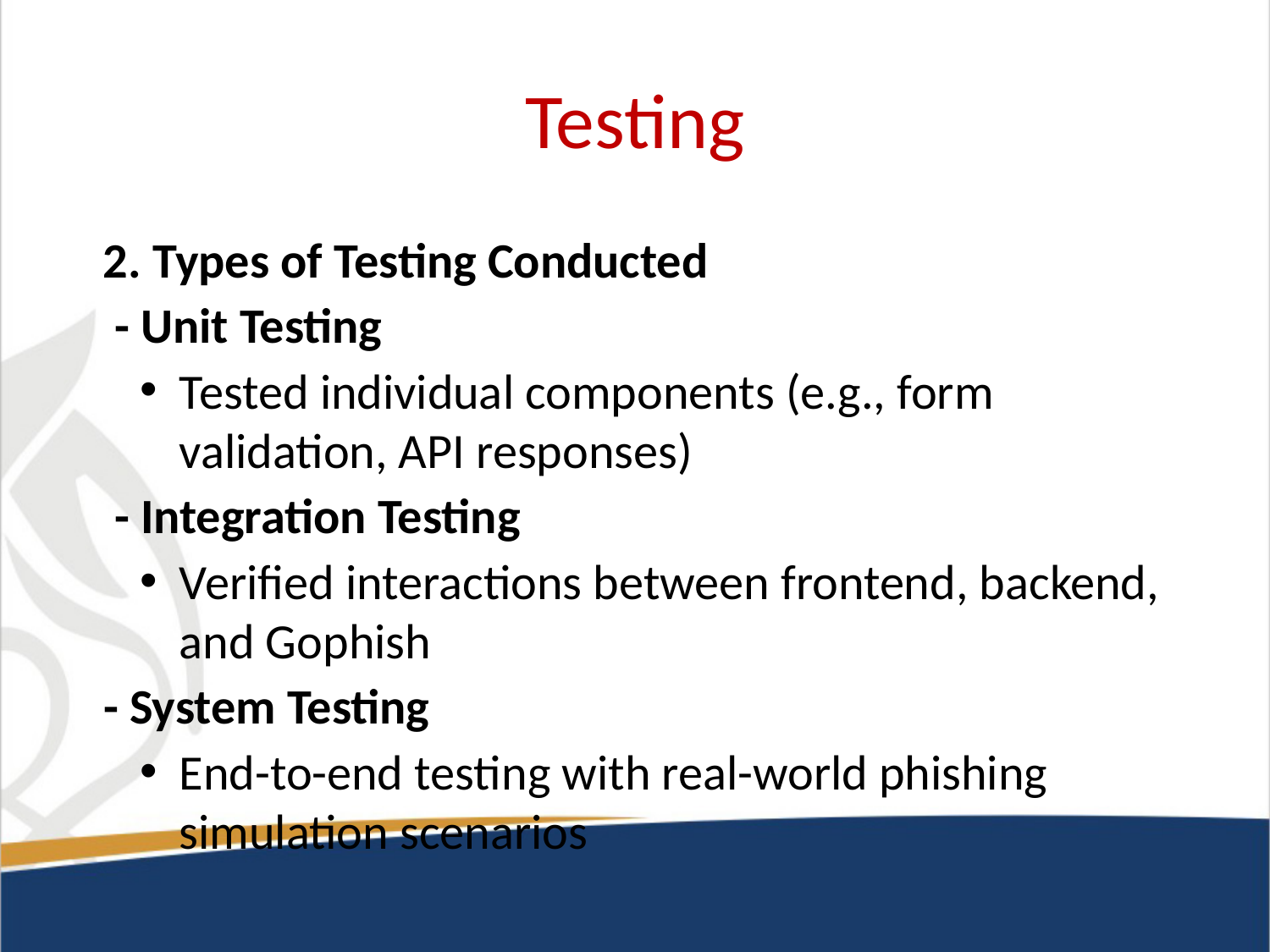

# Testing
 2. Types of Testing Conducted
  - Unit Testing
Tested individual components (e.g., form validation, API responses)
  - Integration Testing
Verified interactions between frontend, backend, and Gophish
 - System Testing
End-to-end testing with real-world phishing simulation scenarios